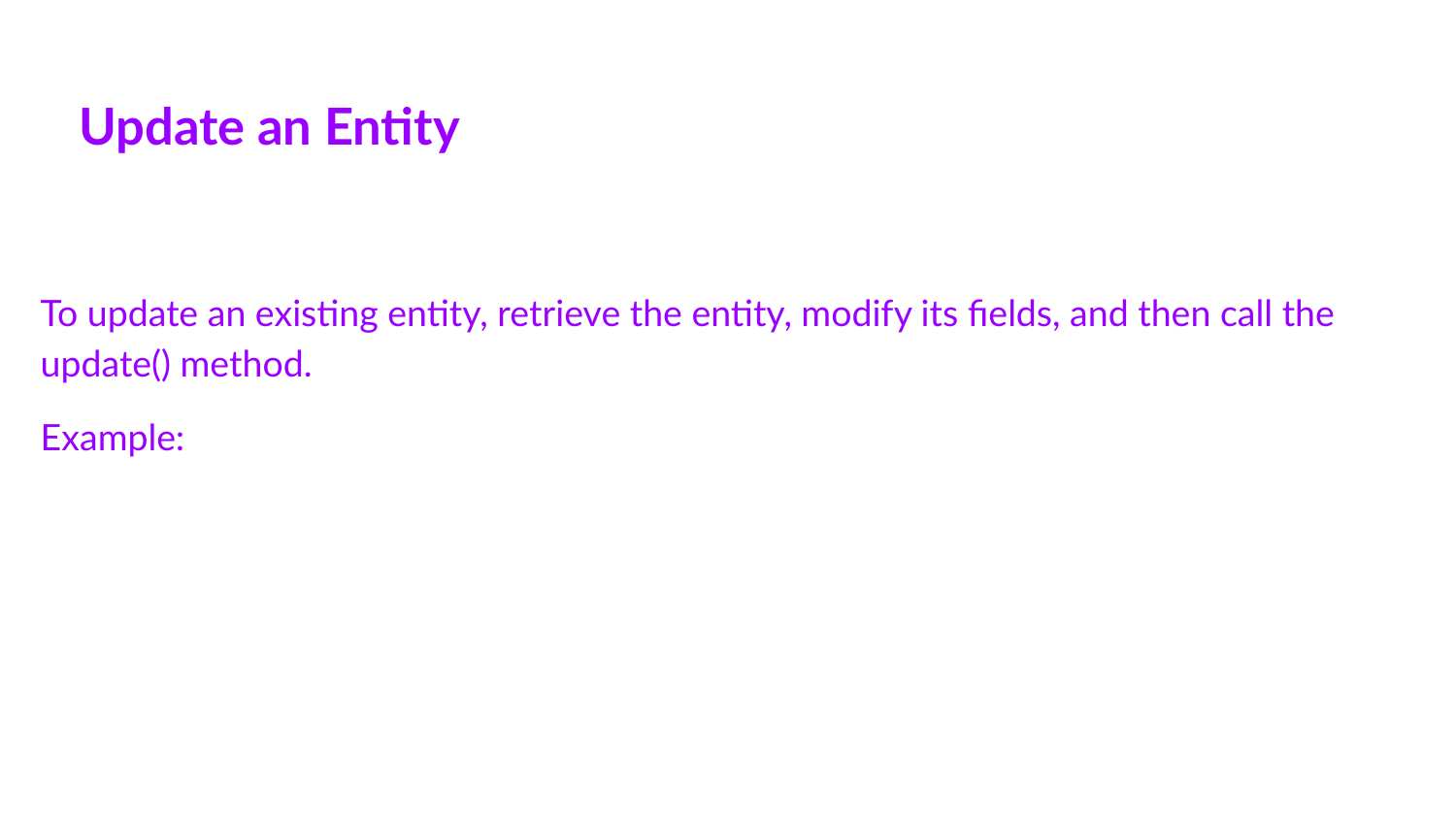

# Update an Entity

To update an existing entity, retrieve the entity, modify its fields, and then call the update() method.
Example: